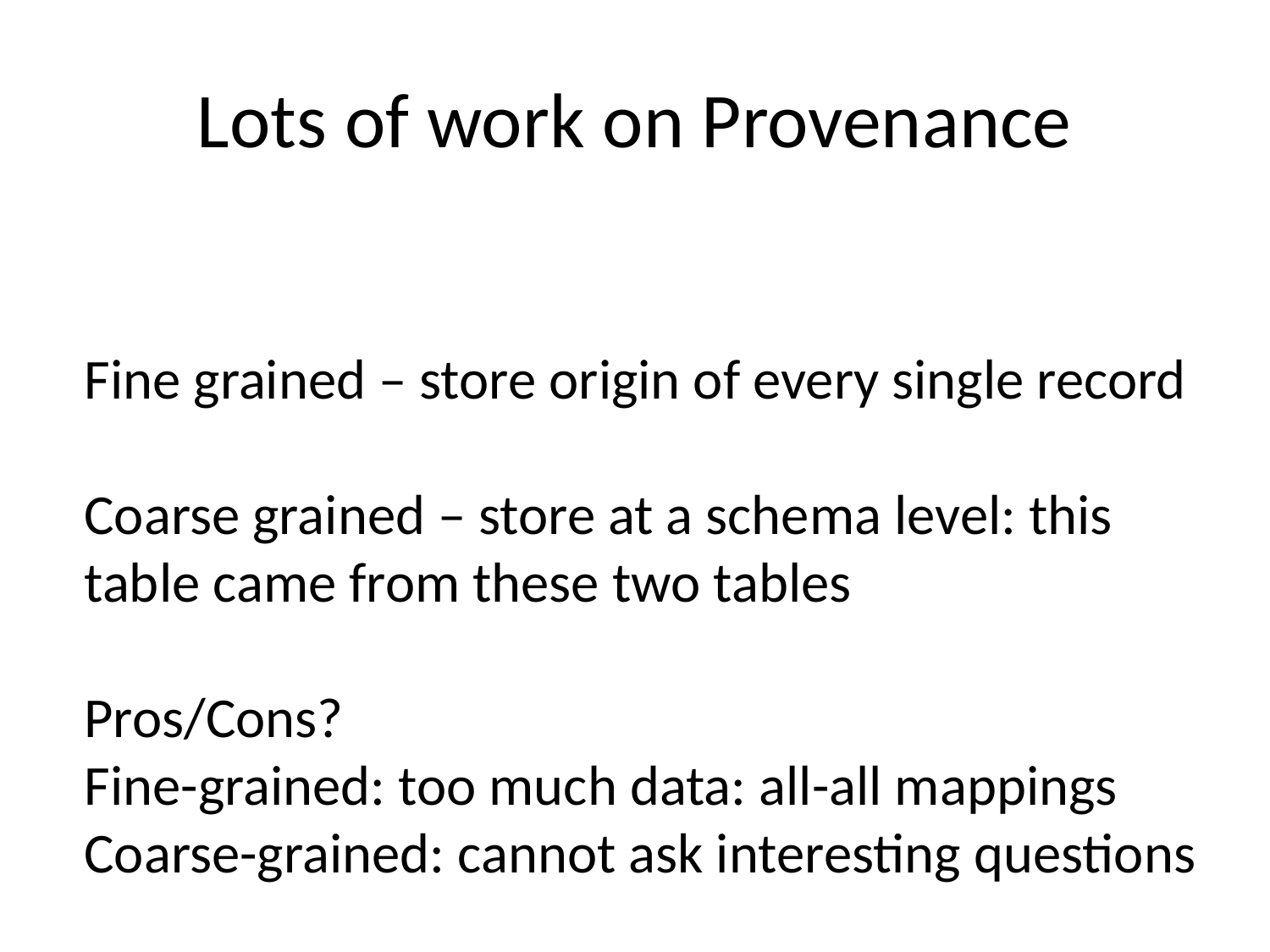

# Lots of work on Provenance
Fine grained – store origin of every single record

Coarse grained – store at a schema level: this table came from these two tables

Pros/Cons?
Fine-grained: too much data: all-all mappings
Coarse-grained: cannot ask interesting questions